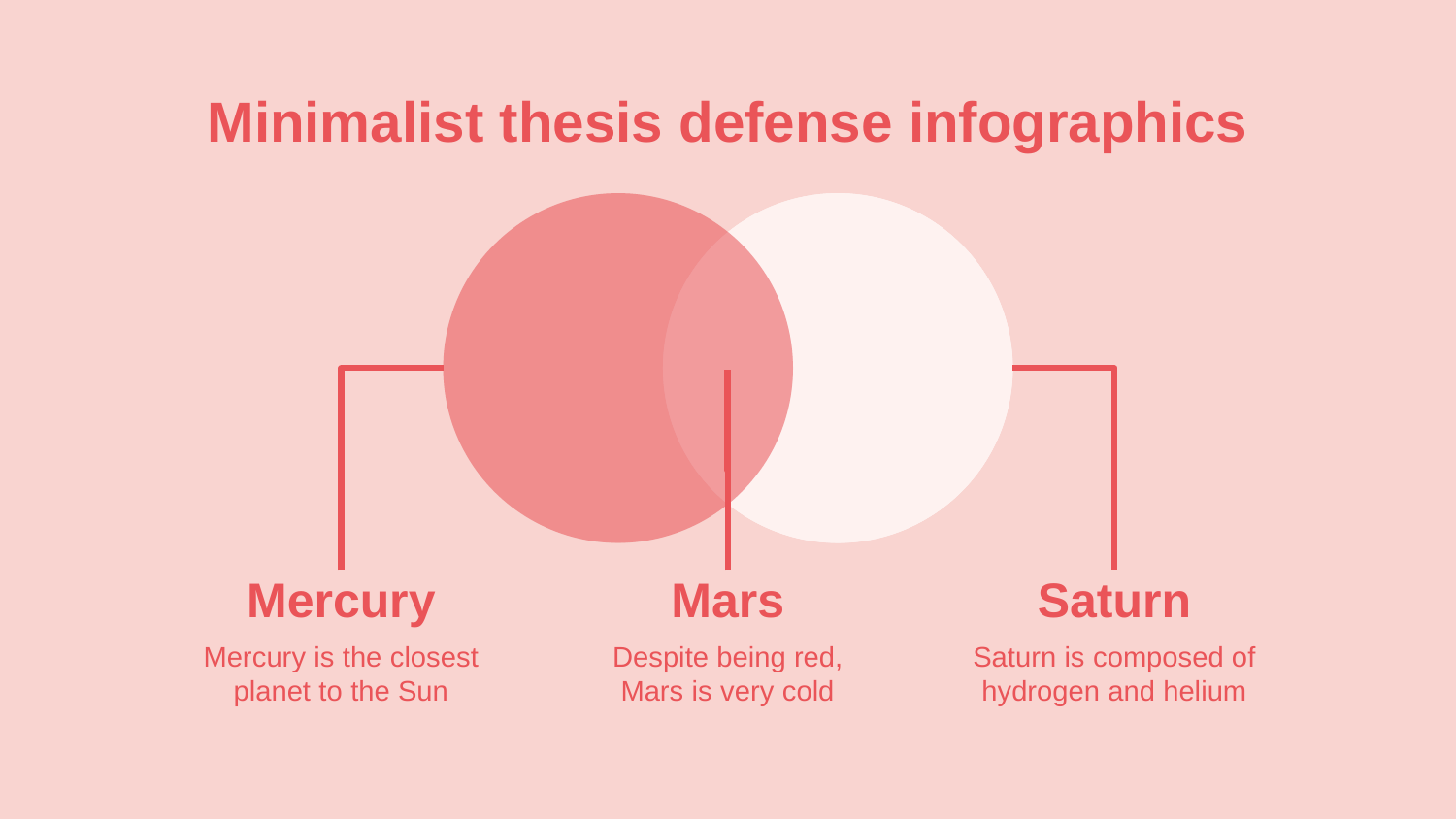

# Minimalist thesis defense infographics

Mercury
Mercury is the closest planet to the Sun
Mars
Despite being red, Mars is very cold
Saturn
Saturn is composed of hydrogen and helium